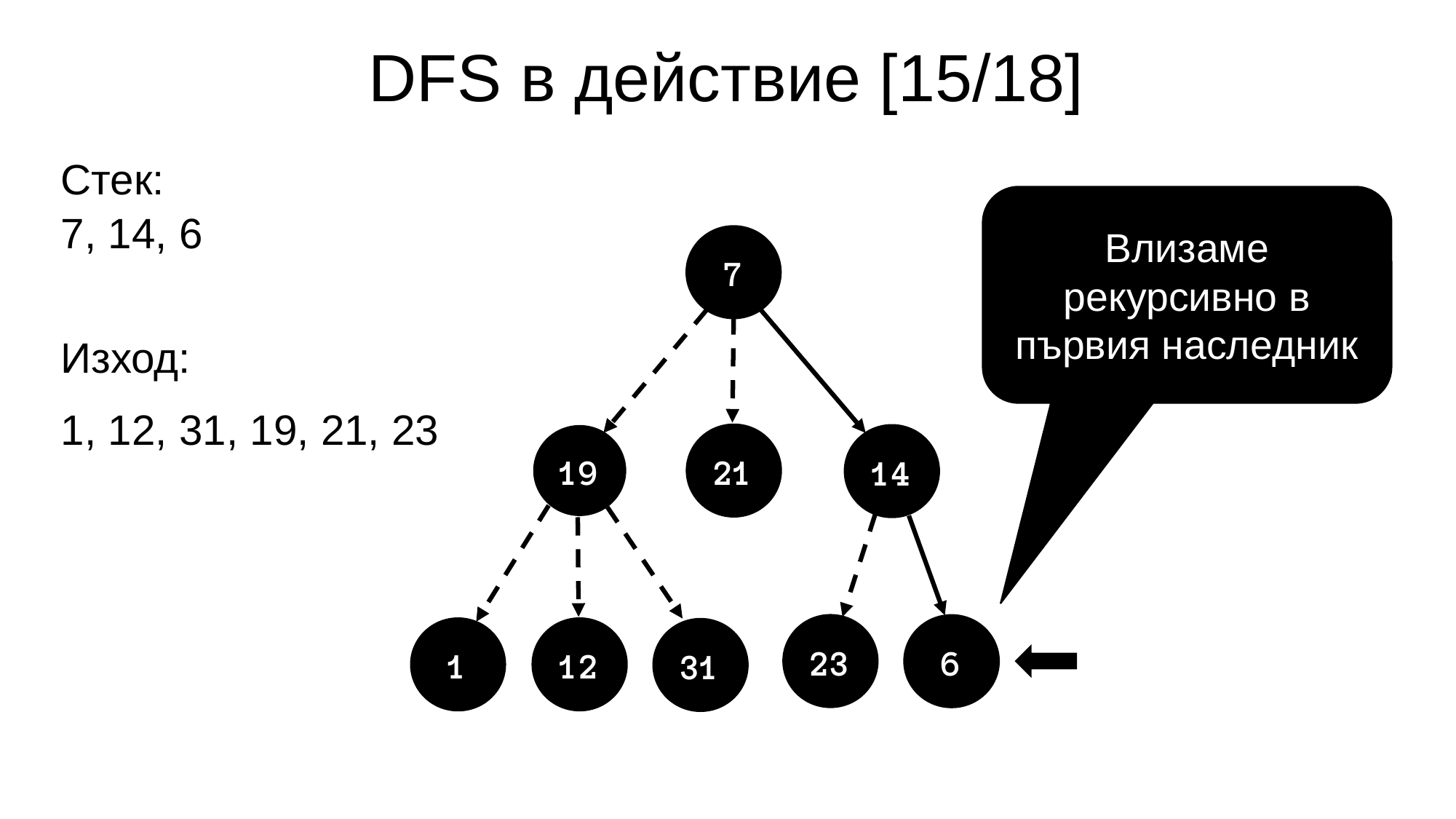

DFS в действие [15/18]
Стек:
7, 14, 6

Изход:
1, 12, 31, 19, 21, 23
Влизаме рекурсивно в първия наследник
7
21
19
14
23
6
12
1
31